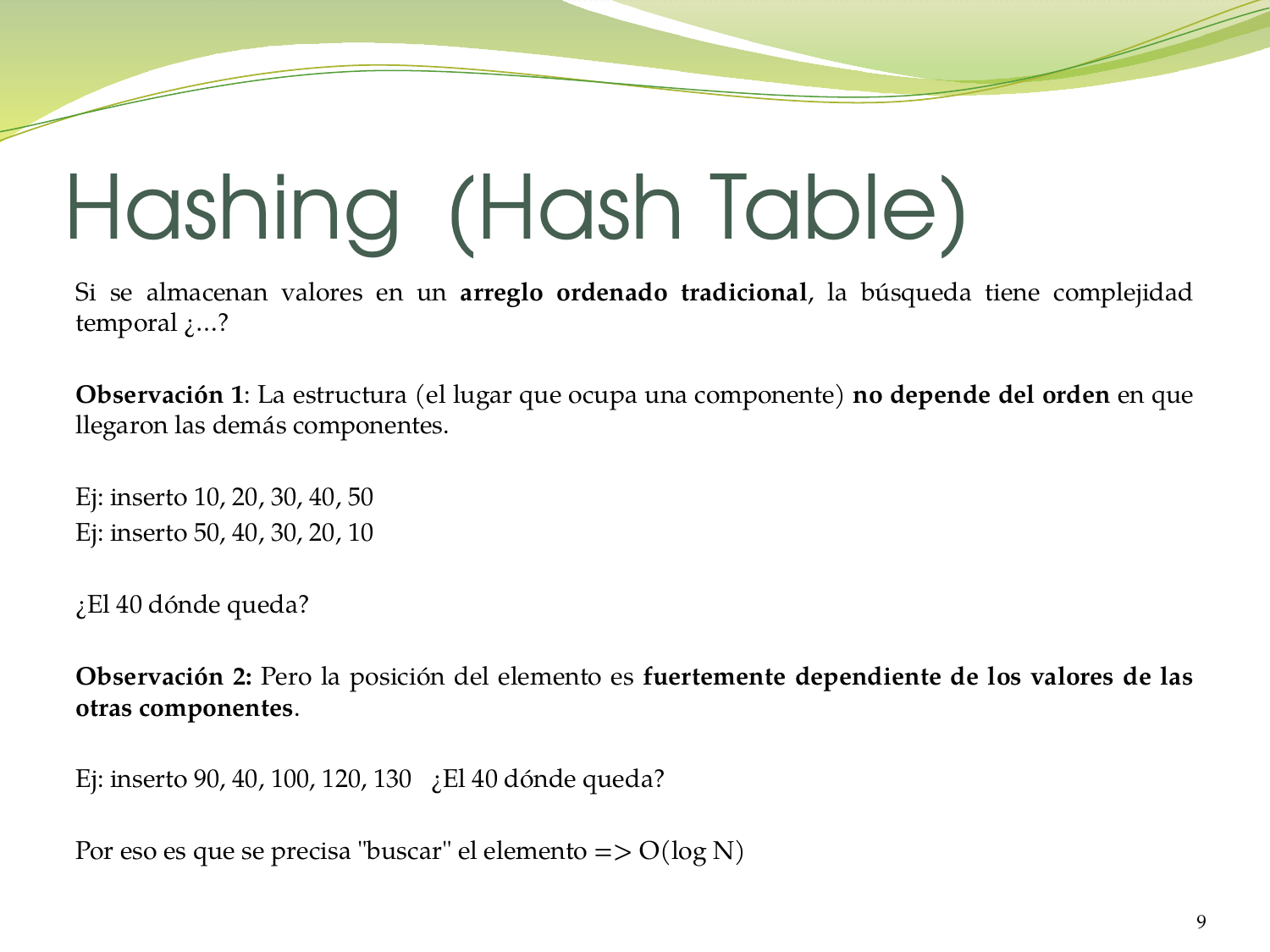

# Hashing	(Hash Table)
Si se almacenan valores en un arreglo ordenado tradicional, la búsqueda tiene complejidad temporal ¿…?

Observación 1: La estructura (el lugar que ocupa una componente) no depende del orden en que llegaron las demás componentes.

Ej: inserto 10, 20, 30, 40, 50
Ej: inserto 50, 40, 30, 20, 10

¿El 40 dónde queda?

Observación 2: Pero la posición del elemento es fuertemente dependiente de los valores de las otras componentes.

Ej: inserto 90, 40, 100, 120, 130   ¿El 40 dónde queda?

Por eso es que se precisa "buscar" el elemento => O(log N)

9